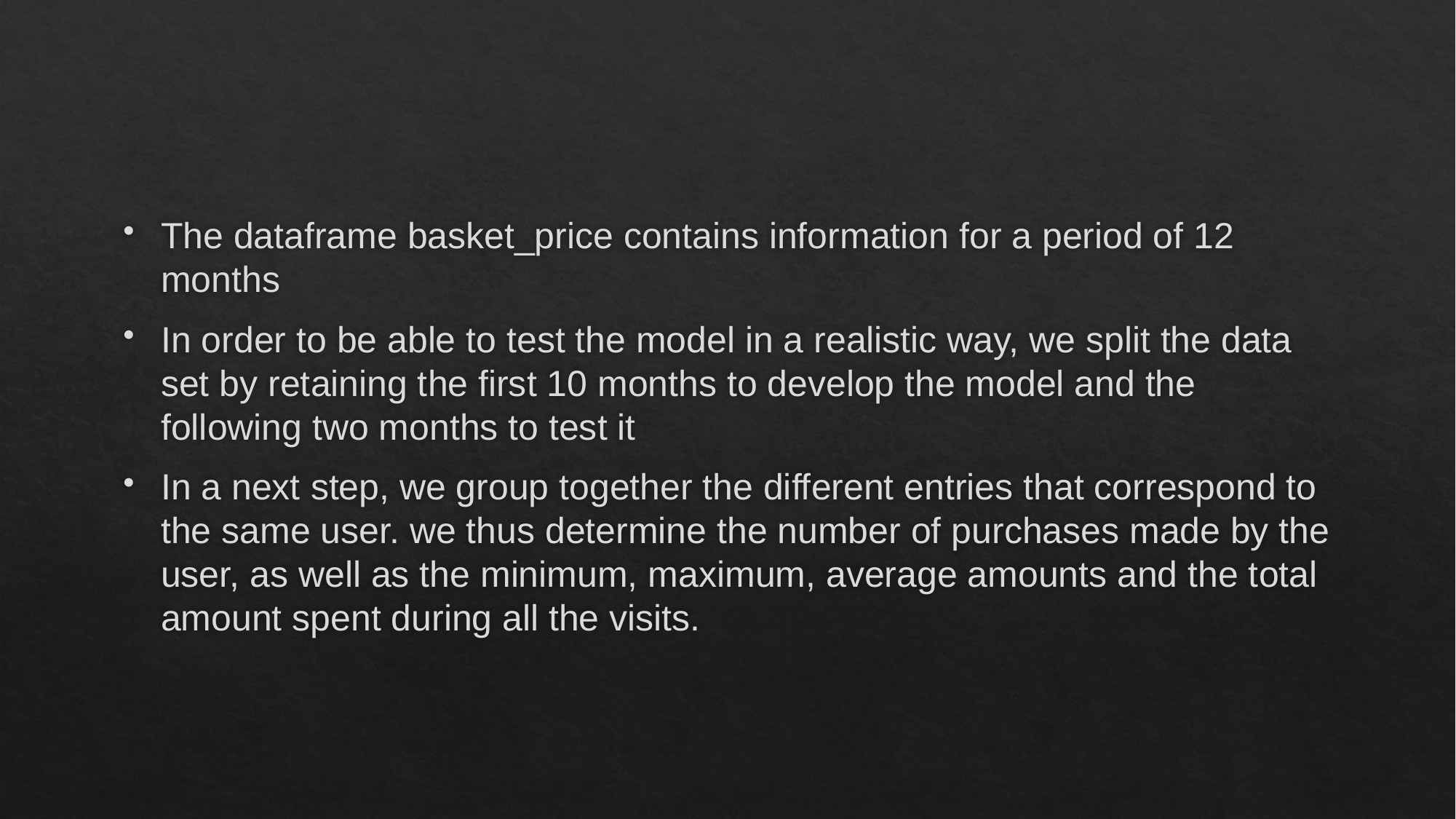

#
The dataframe basket_price contains information for a period of 12 months
In order to be able to test the model in a realistic way, we split the data set by retaining the first 10 months to develop the model and the following two months to test it
In a next step, we group together the different entries that correspond to the same user. we thus determine the number of purchases made by the user, as well as the minimum, maximum, average amounts and the total amount spent during all the visits.